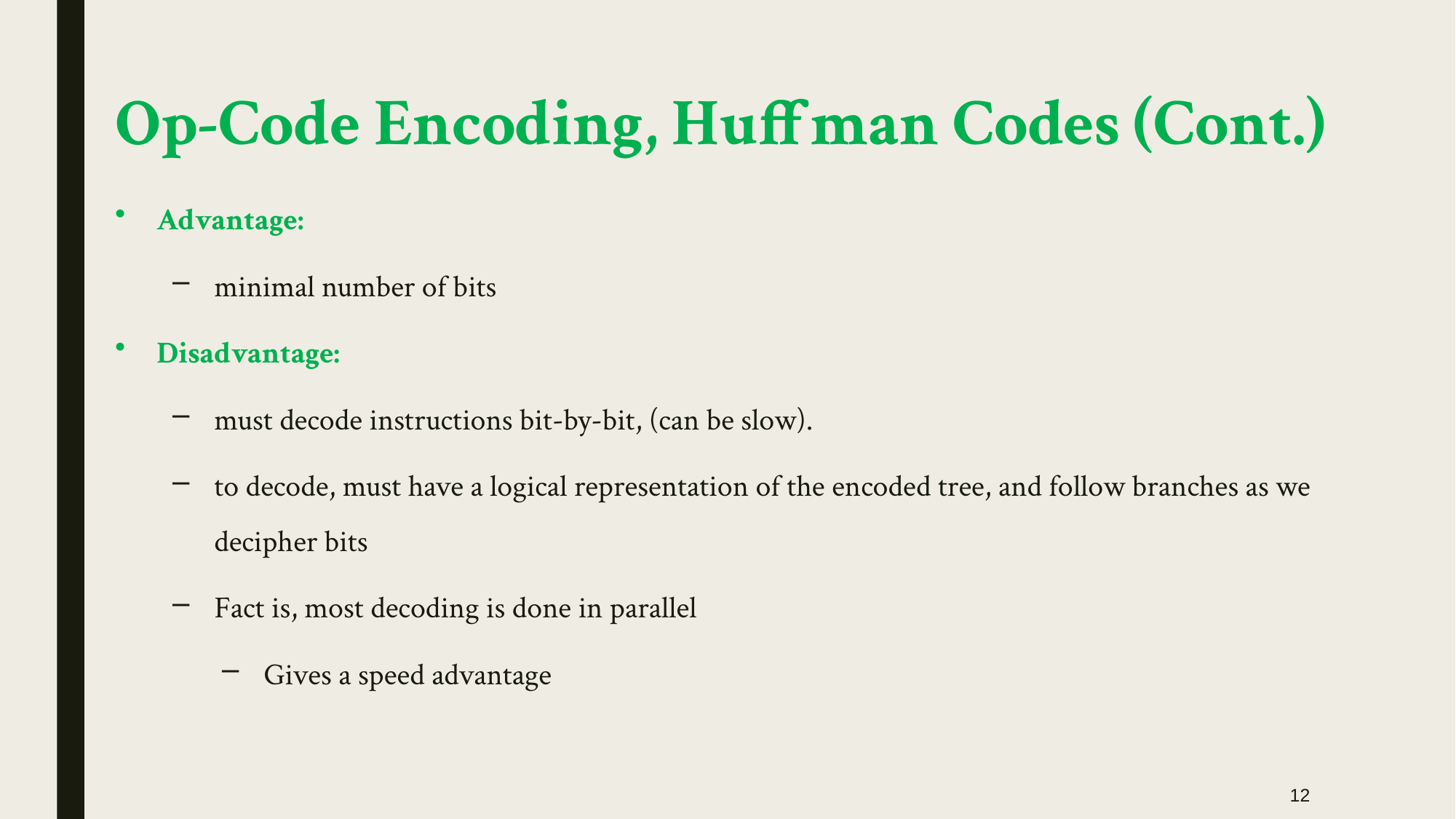

# Op-Code Encoding, Huffman Codes (Cont.)
Advantage:
minimal number of bits
Disadvantage:
must decode instructions bit-by-bit, (can be slow).
to decode, must have a logical representation of the encoded tree, and follow branches as we decipher bits
Fact is, most decoding is done in parallel
Gives a speed advantage

12